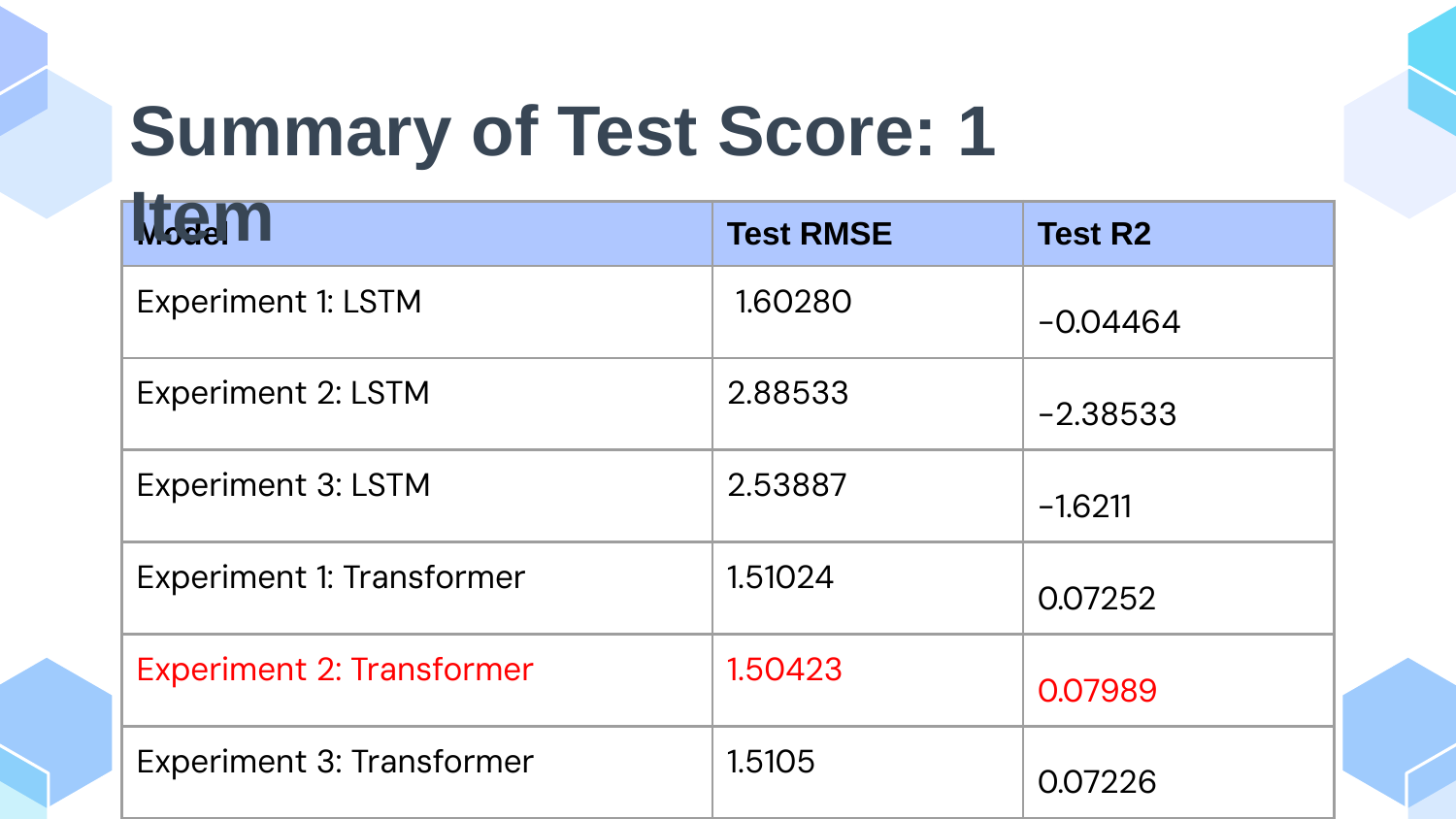

# Summary of Test Score: 1 Item
| Model | Test RMSE | Test R2 |
| --- | --- | --- |
| Experiment 1: LSTM | 1.60280 | -0.04464 |
| Experiment 2: LSTM | 2.88533 | -2.38533 |
| Experiment 3: LSTM | 2.53887 | -1.6211 |
| Experiment 1: Transformer | 1.51024 | 0.07252 |
| Experiment 2: Transformer | 1.50423 | 0.07989 |
| Experiment 3: Transformer | 1.5105 | 0.07226 |